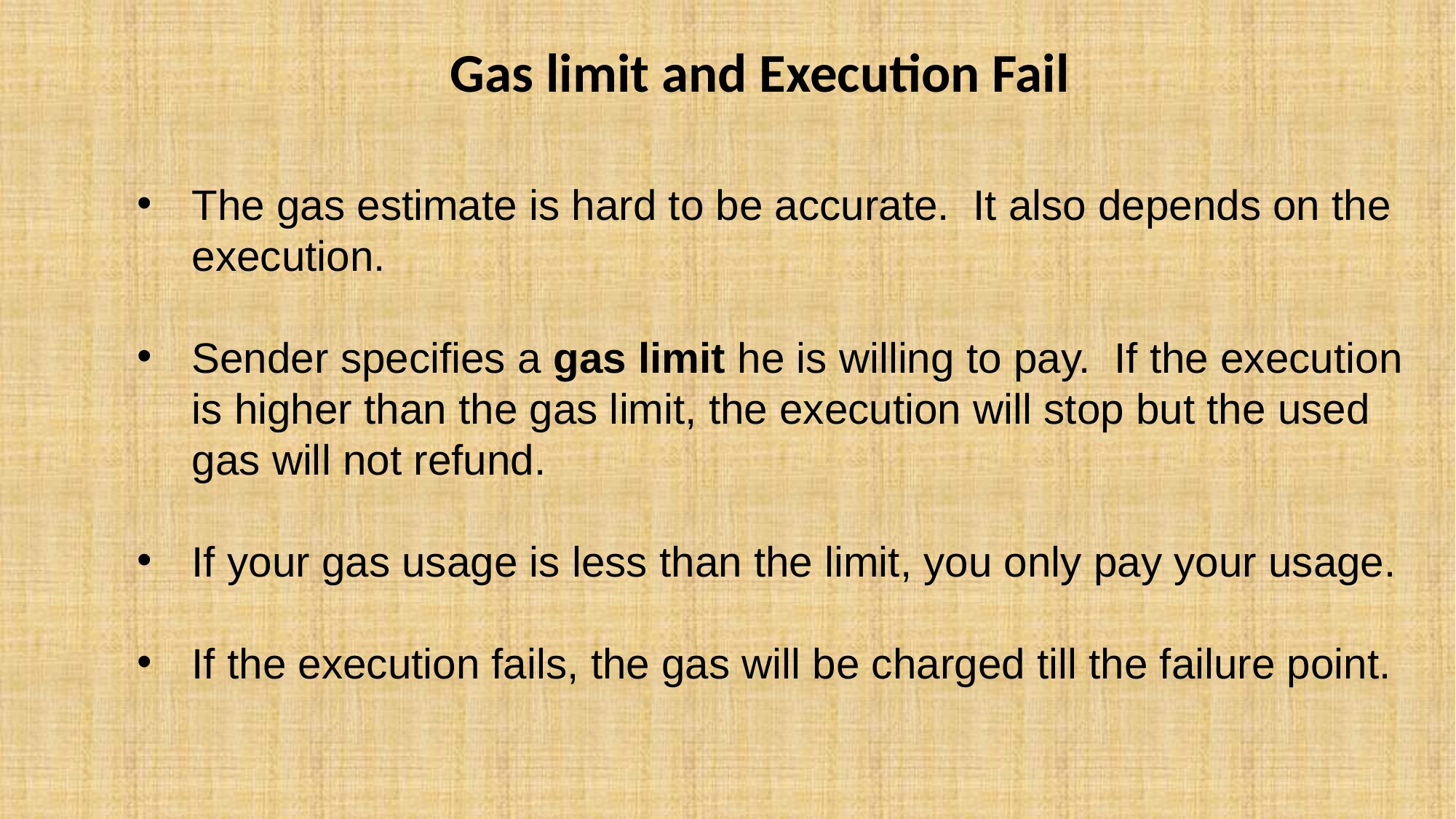

# Gas limit and Execution Fail
The gas estimate is hard to be accurate.  It also depends on the execution.

Sender specifies a gas limit he is willing to pay.  If the execution is higher than the gas limit, the execution will stop but the used gas will not refund.

If your gas usage is less than the limit, you only pay your usage.

If the execution fails, the gas will be charged till the failure point.